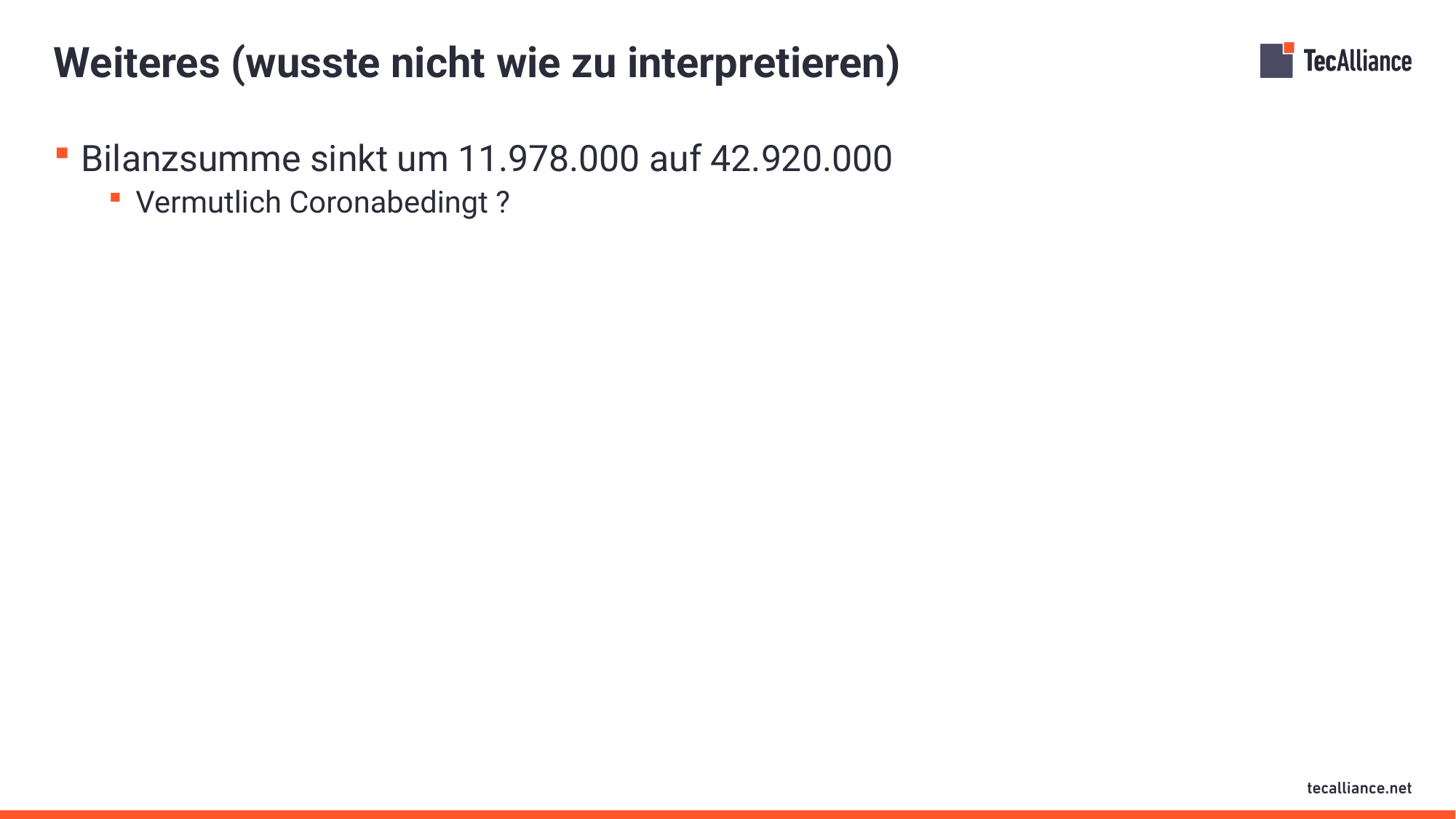

# Weiteres (wusste nicht wie zu interpretieren)
Bilanzsumme sinkt um 11.978.000 auf 42.920.000
Vermutlich Coronabedingt ?